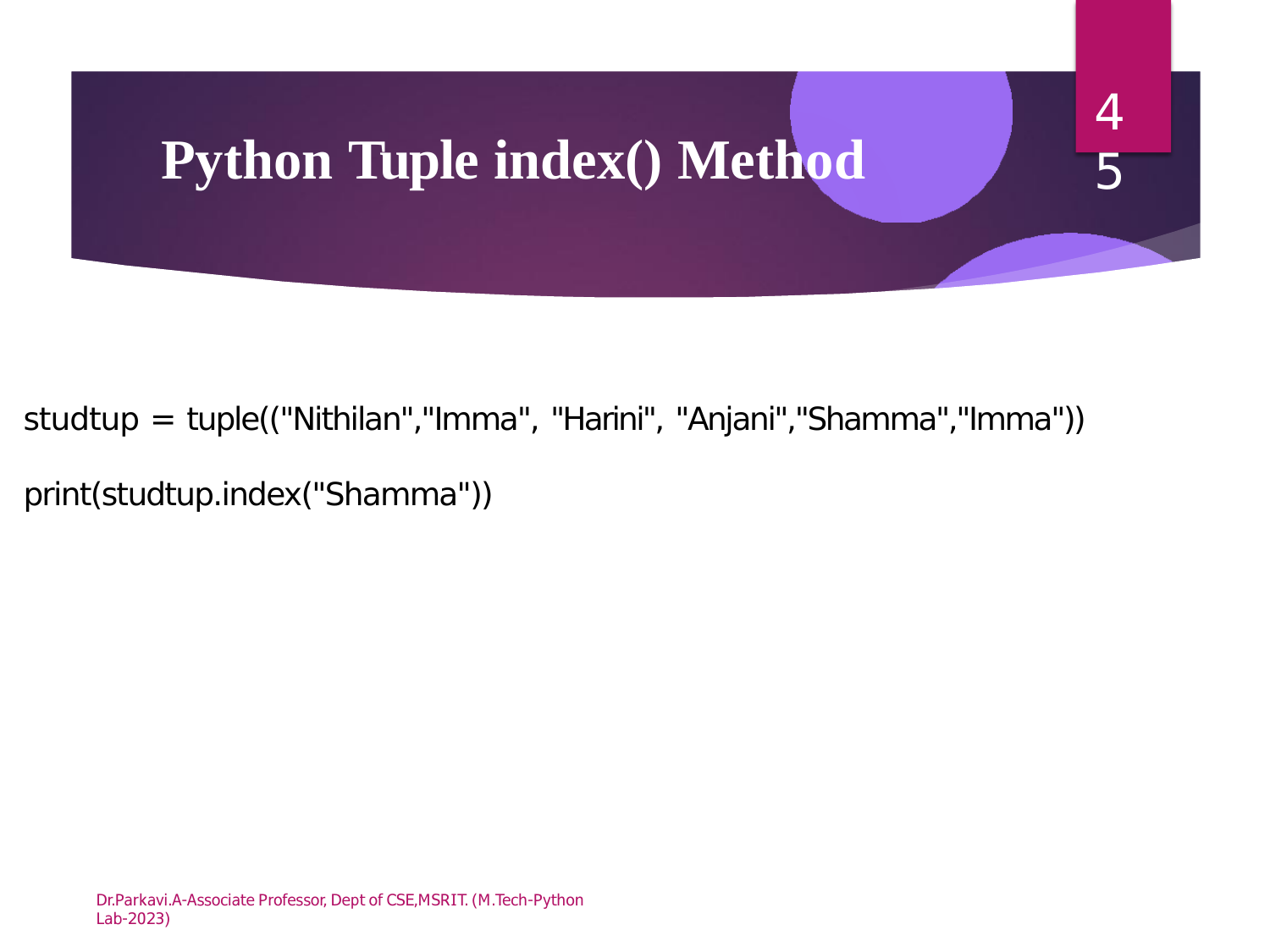

45
# Python Tuple index() Method
studtup = tuple(("Nithilan","Imma", "Harini", "Anjani","Shamma","Imma"))

print(studtup.index("Shamma"))
Dr.Parkavi.A-Associate Professor, Dept of CSE,MSRIT. (M.Tech-Python Lab-2023)